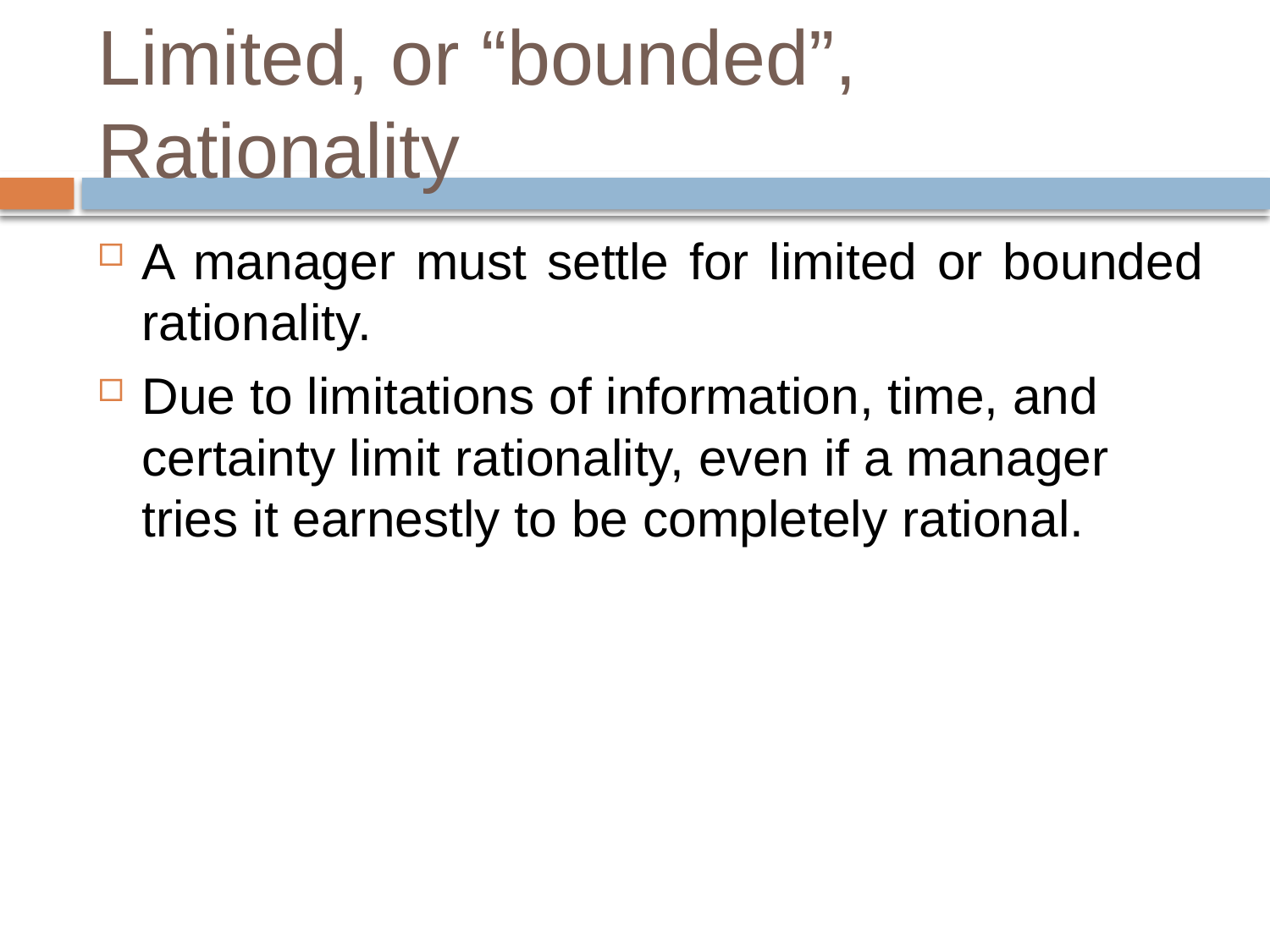

# Limited, or “bounded”, Rationality
A manager must settle for limited or bounded rationality.
Due to limitations of information, time, and certainty limit rationality, even if a manager tries it earnestly to be completely rational.